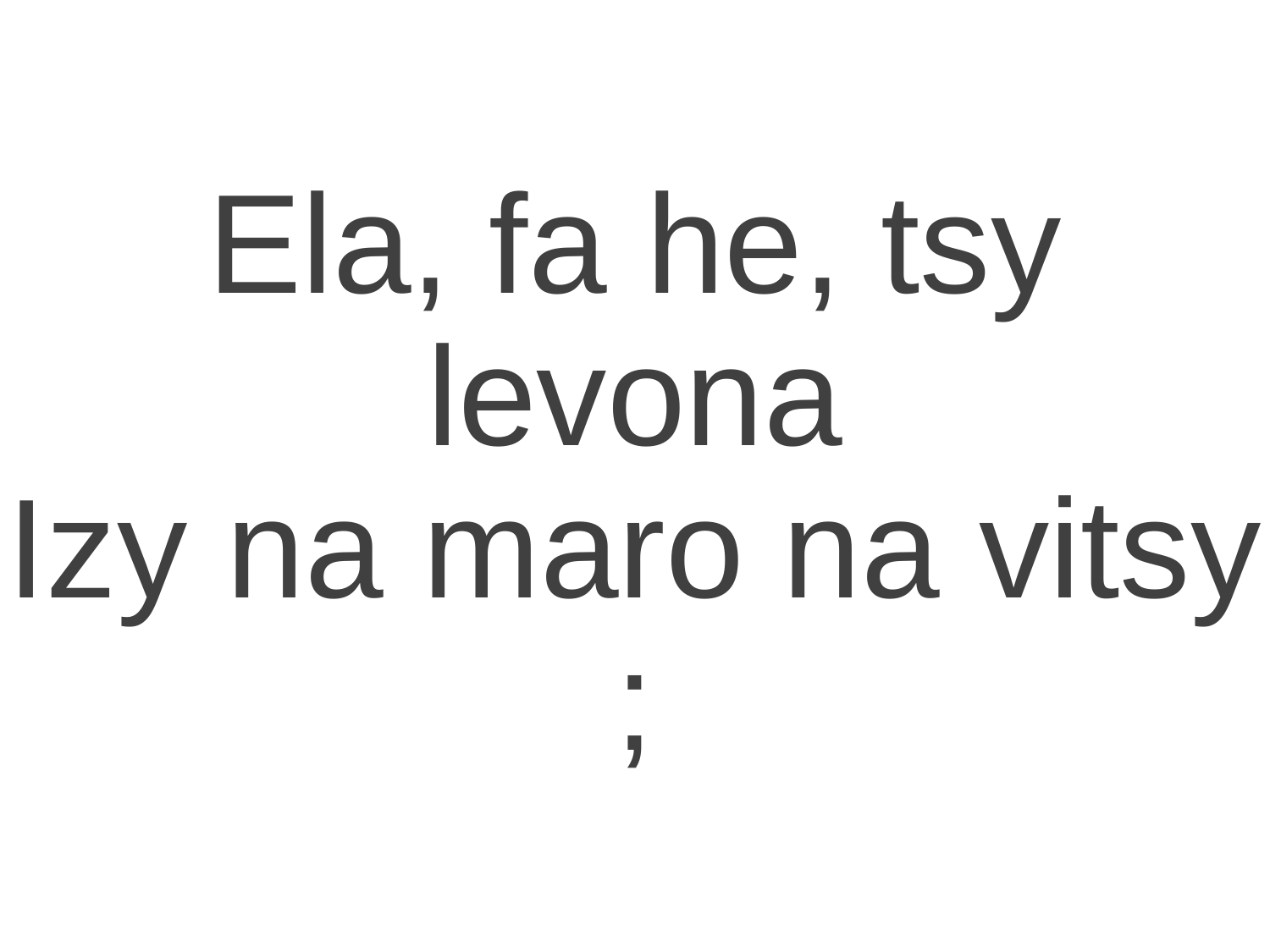

Ela, fa he, tsy levona
Izy na maro na vitsy ;